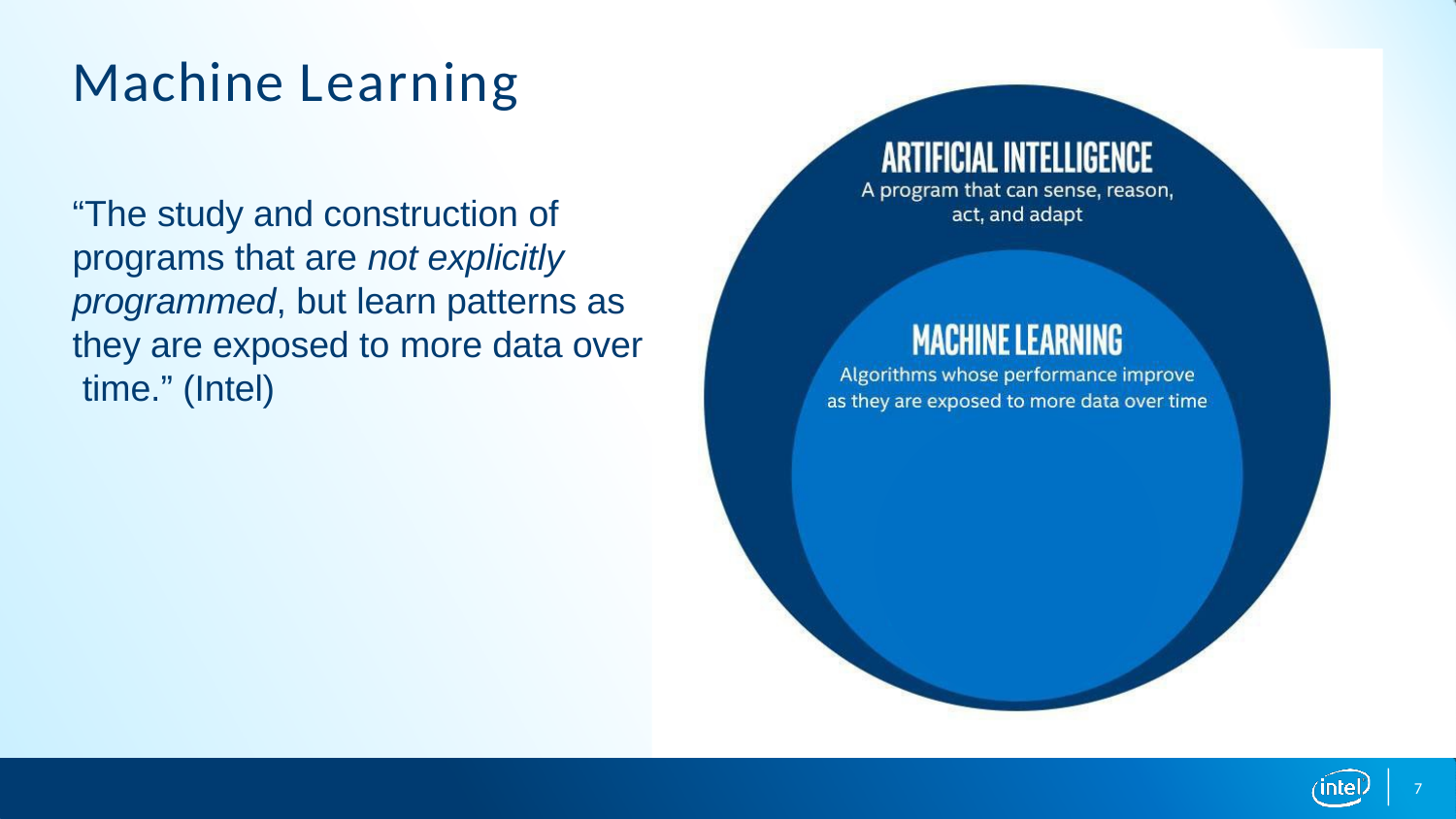

# Machine Learning

“The study and construction of  programs that are not explicitly  programmed, but learn patterns as  they are exposed to more data over  time.” (Intel)

7